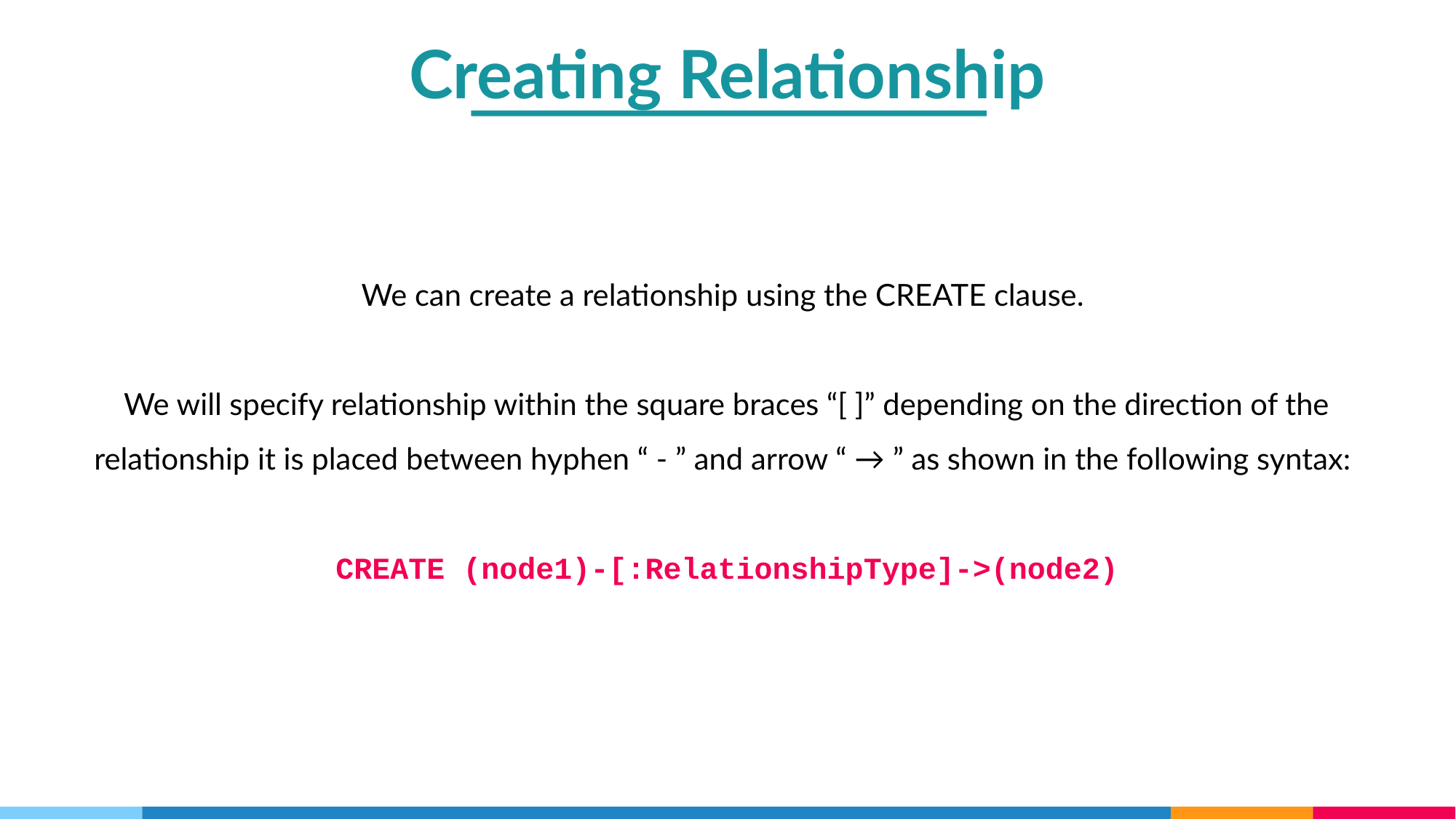

Creating Relationship

We can create a relationship using the CREATE clause.

We will specify relationship within the square braces “[ ]” depending on the direction of the relationship it is placed between hyphen “ - ” and arrow “ → ” as shown in the following syntax:

CREATE (node1)-[:RelationshipType]->(node2)